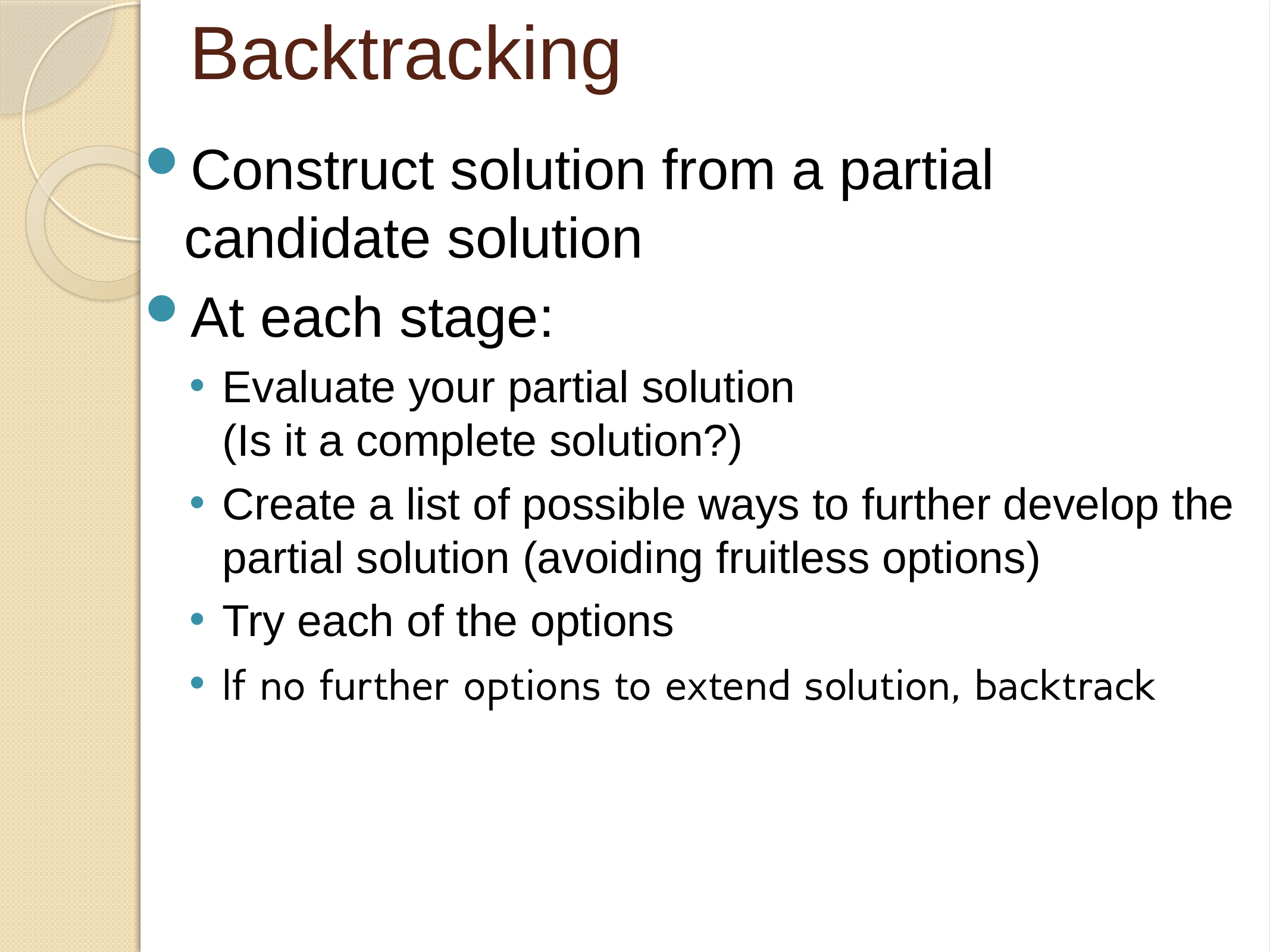

# Backtracking
Construct solution from a partial candidate solution
At each stage:
Evaluate your partial solution
(Is it a complete solution?)
Create a list of possible ways to further develop the partial solution (avoiding fruitless options)
Try each of the options
If no further options to extend solution, backtrack